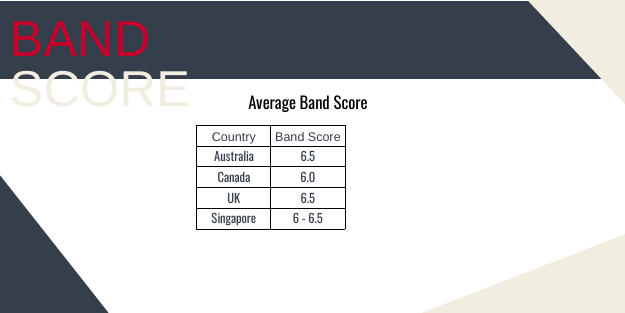

BAND SCORE
Average Band Score

| Country | Band Score |
| --- | --- |
| Australia | 6.5 |
| Canada | 6.0 |
| UK | 6.5 |
| Singapore | 6 - 6.5 |